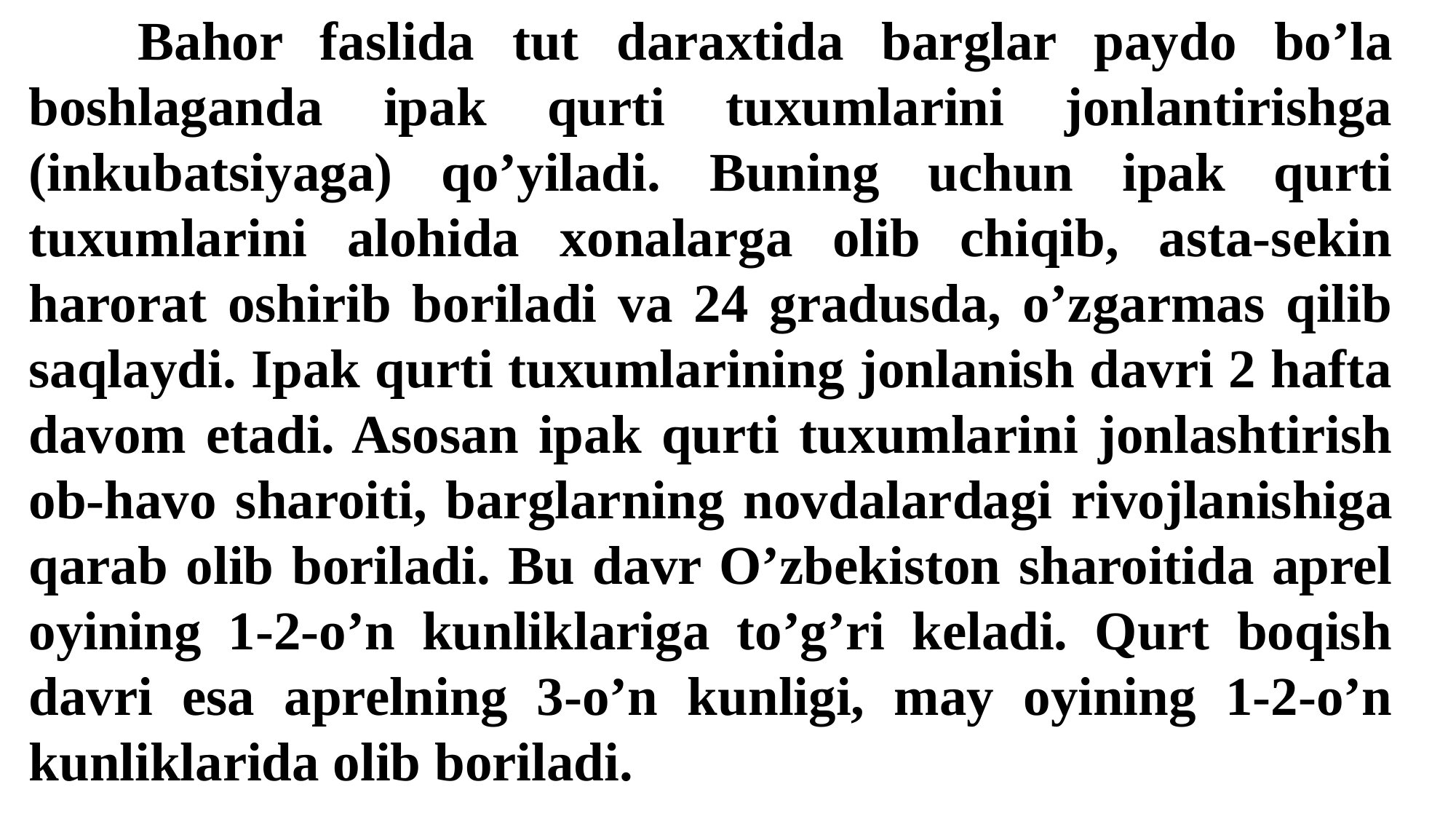

Bahor faslida tut daraxtida barglar paydo bo’la boshlaganda ipak qurti tuxumlarini jonlantirishga (inkubatsiyaga) qo’yiladi. Buning uchun ipak qurti tuxumlarini alohida xonalarga olib chiqib, asta-sekin harorat oshirib boriladi va 24 gradusda, o’zgarmas qilib saqlaydi. Ipak qurti tuxumlarining jonlanish davri 2 hafta davom etadi. Asosan ipak qurti tuxumlarini jonlashtirish ob-havo sharoiti, barglarning novdalardagi rivojlanishiga qarab olib boriladi. Bu davr O’zbekiston sharoitida aprel oyining 1-2-o’n kunliklariga to’g’ri keladi. Qurt boqish davri esa aprelning 3-o’n kunligi, may oyining 1-2-o’n kunliklarida olib boriladi.